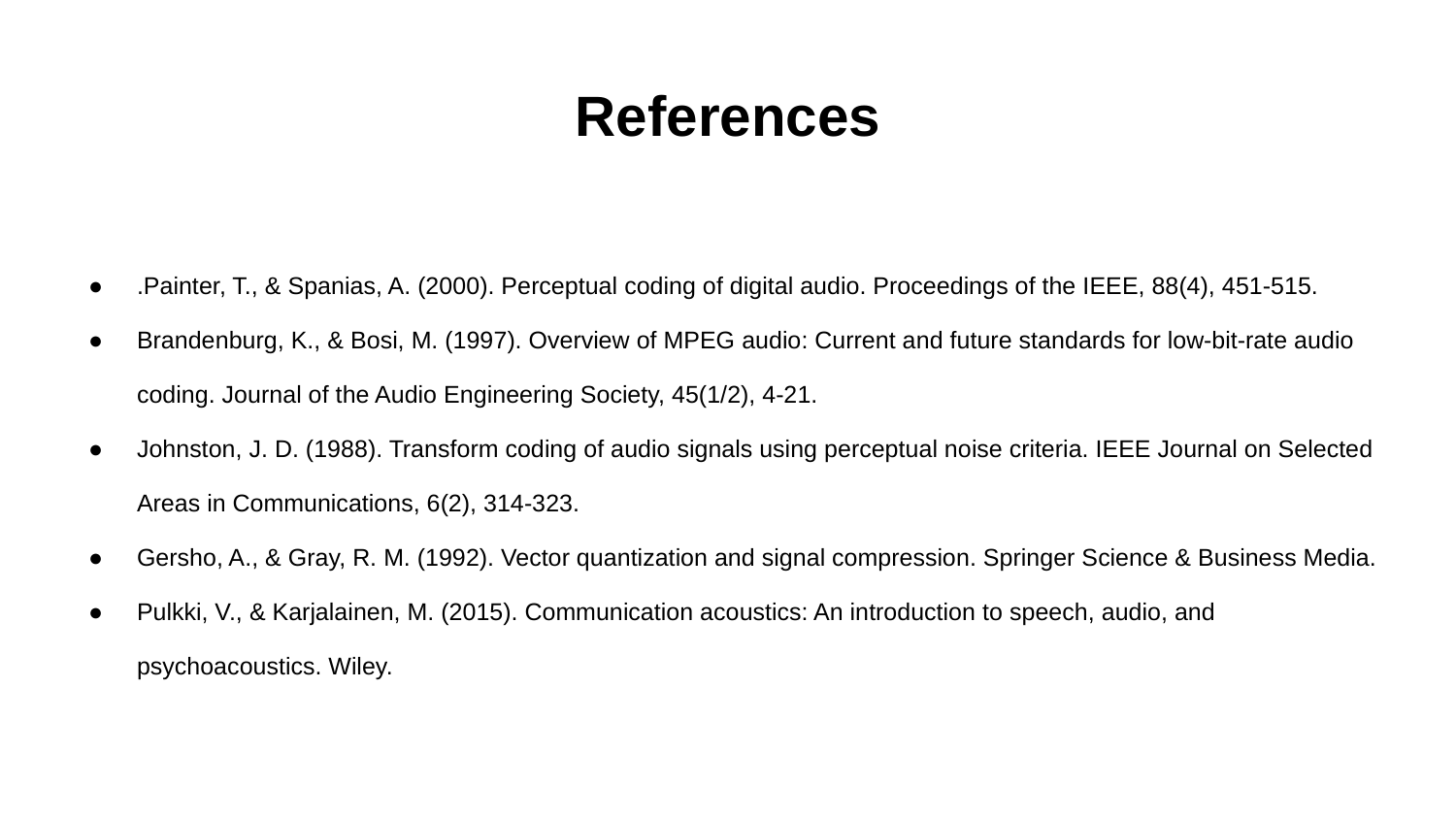

# References
.Painter, T., & Spanias, A. (2000). Perceptual coding of digital audio. Proceedings of the IEEE, 88(4), 451-515.
Brandenburg, K., & Bosi, M. (1997). Overview of MPEG audio: Current and future standards for low-bit-rate audio coding. Journal of the Audio Engineering Society, 45(1/2), 4-21.
Johnston, J. D. (1988). Transform coding of audio signals using perceptual noise criteria. IEEE Journal on Selected Areas in Communications, 6(2), 314-323.
Gersho, A., & Gray, R. M. (1992). Vector quantization and signal compression. Springer Science & Business Media.
Pulkki, V., & Karjalainen, M. (2015). Communication acoustics: An introduction to speech, audio, and psychoacoustics. Wiley.